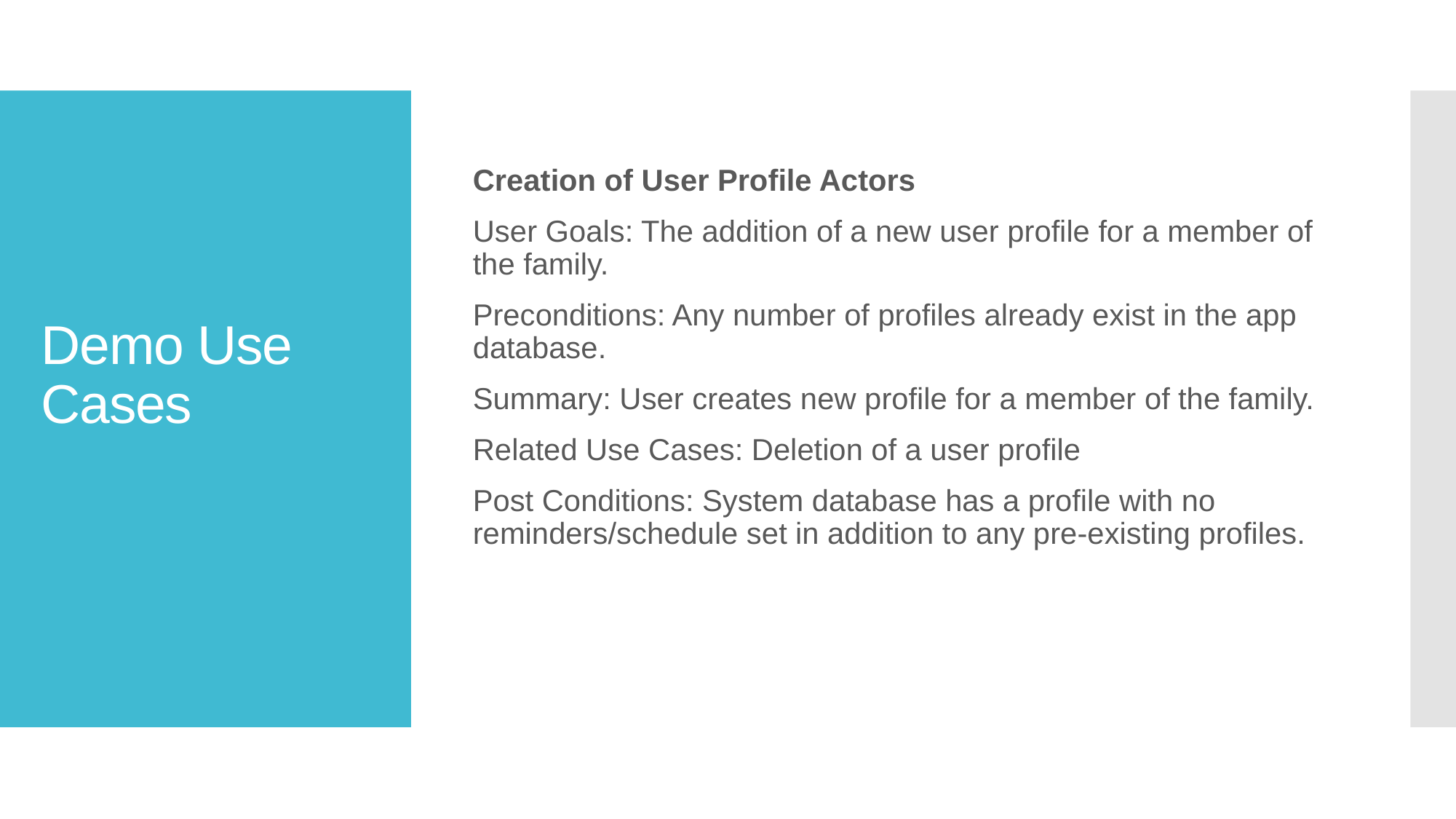

Creation of User Profile Actors
User Goals: The addition of a new user profile for a member of the family.
Preconditions: Any number of profiles already exist in the app database.
Summary: User creates new profile for a member of the family.
Related Use Cases: Deletion of a user profile
Post Conditions: System database has a profile with no reminders/schedule set in addition to any pre-existing profiles.

# Demo Use Cases